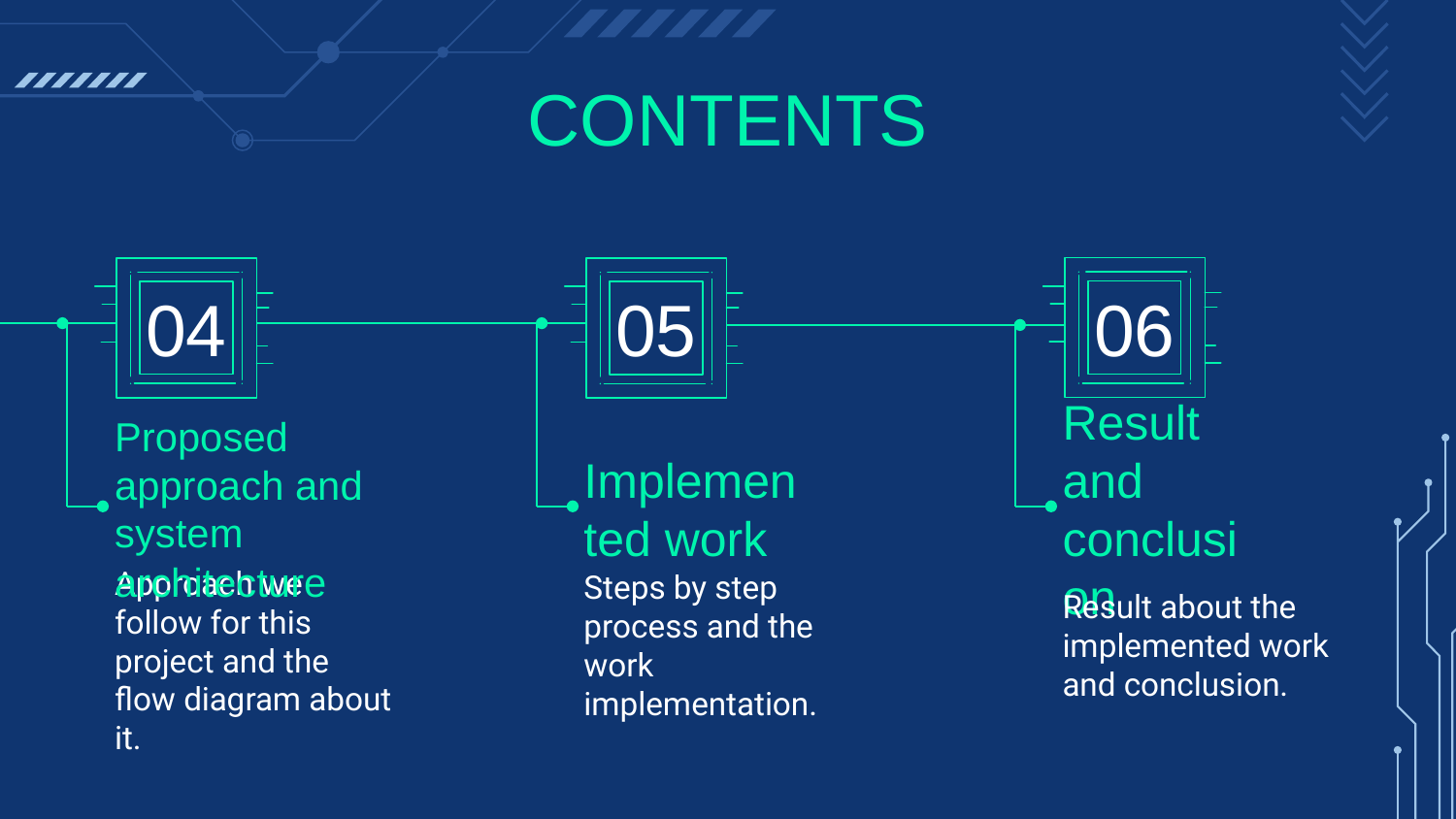

# CONTENTS
04
05
06
Proposed approach and system architecture
Implemented work
Result and conclusion
Approach we follow for this project and the flow diagram about it.
Steps by step process and the work implementation.
Result about the implemented work and conclusion.